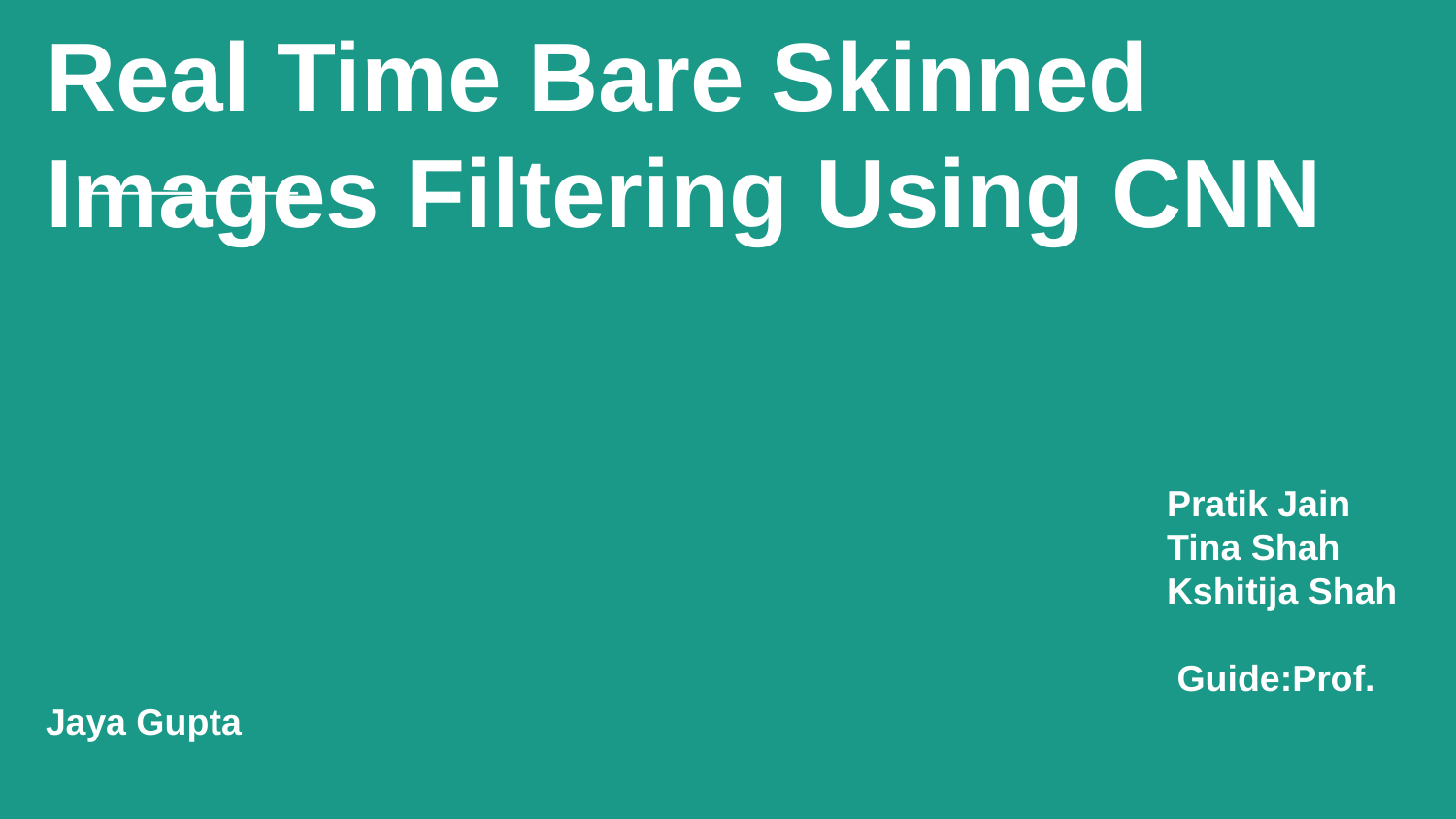

# Real Time Bare Skinned Images Filtering Using CNN

                                                                                                              Pratik Jain
                                                                                                              Tina Shah
                                                                                                              Kshitija Shah

                                                                                                               Guide:Prof. Jaya Gupta